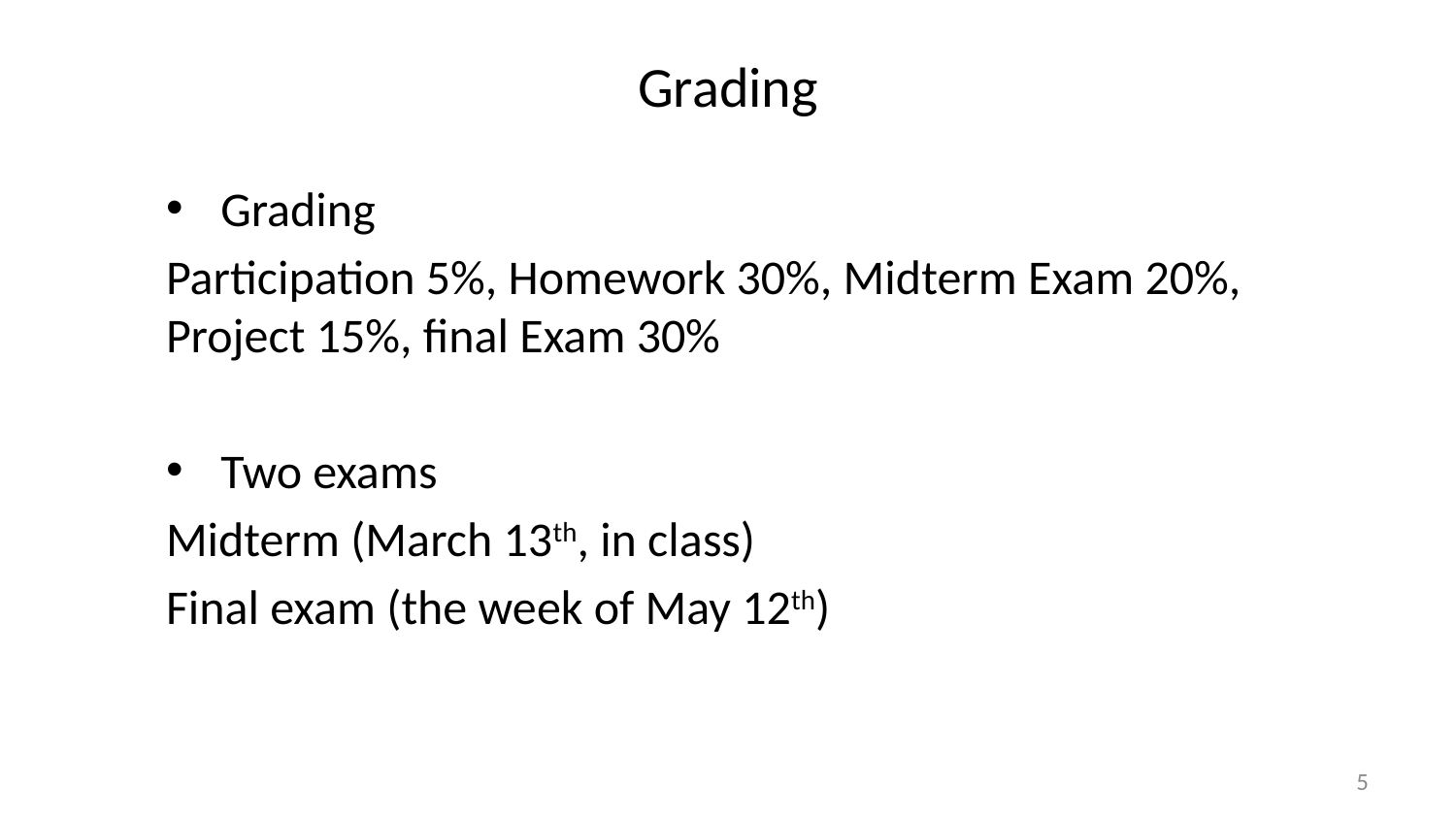

# Grading
Grading
Participation 5%, Homework 30%, Midterm Exam 20%, Project 15%, final Exam 30%

Two exams
Midterm (March 13th, in class)
Final exam (the week of May 12th)
5